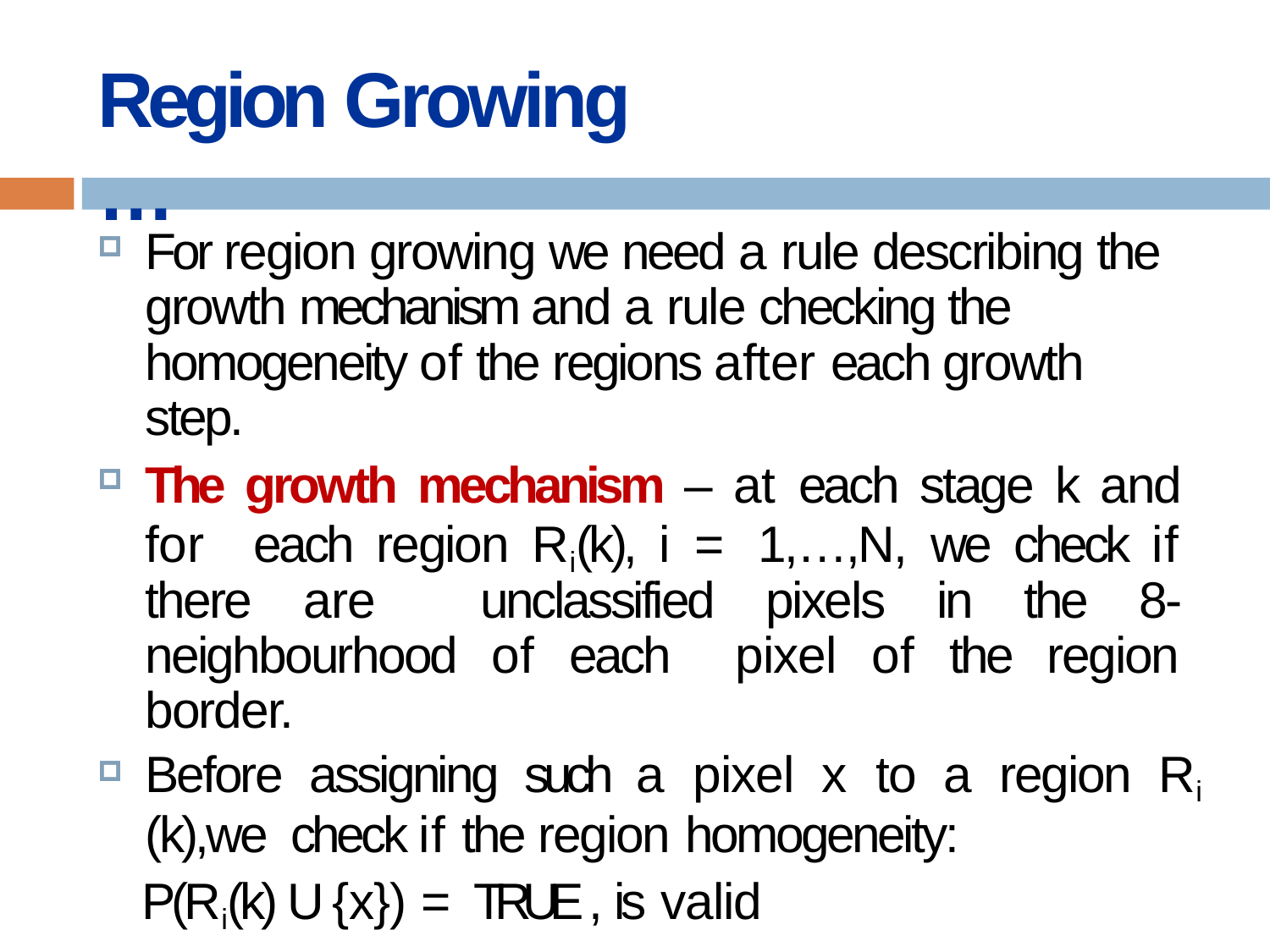

# Region Growing …
For region growing we need a rule describing the  growth mechanism and a rule checking the  homogeneity of the regions after each growth step.
The growth mechanism – at each stage k and for  each region Ri(k), i = 1,…,N, we check if there are  unclassified pixels in the 8-neighbourhood of each  pixel of the region border.
Before assigning such a pixel x to a region Ri (k),we  check if the region homogeneity:
P(Ri(k) U {x}) = TRUE , is valid